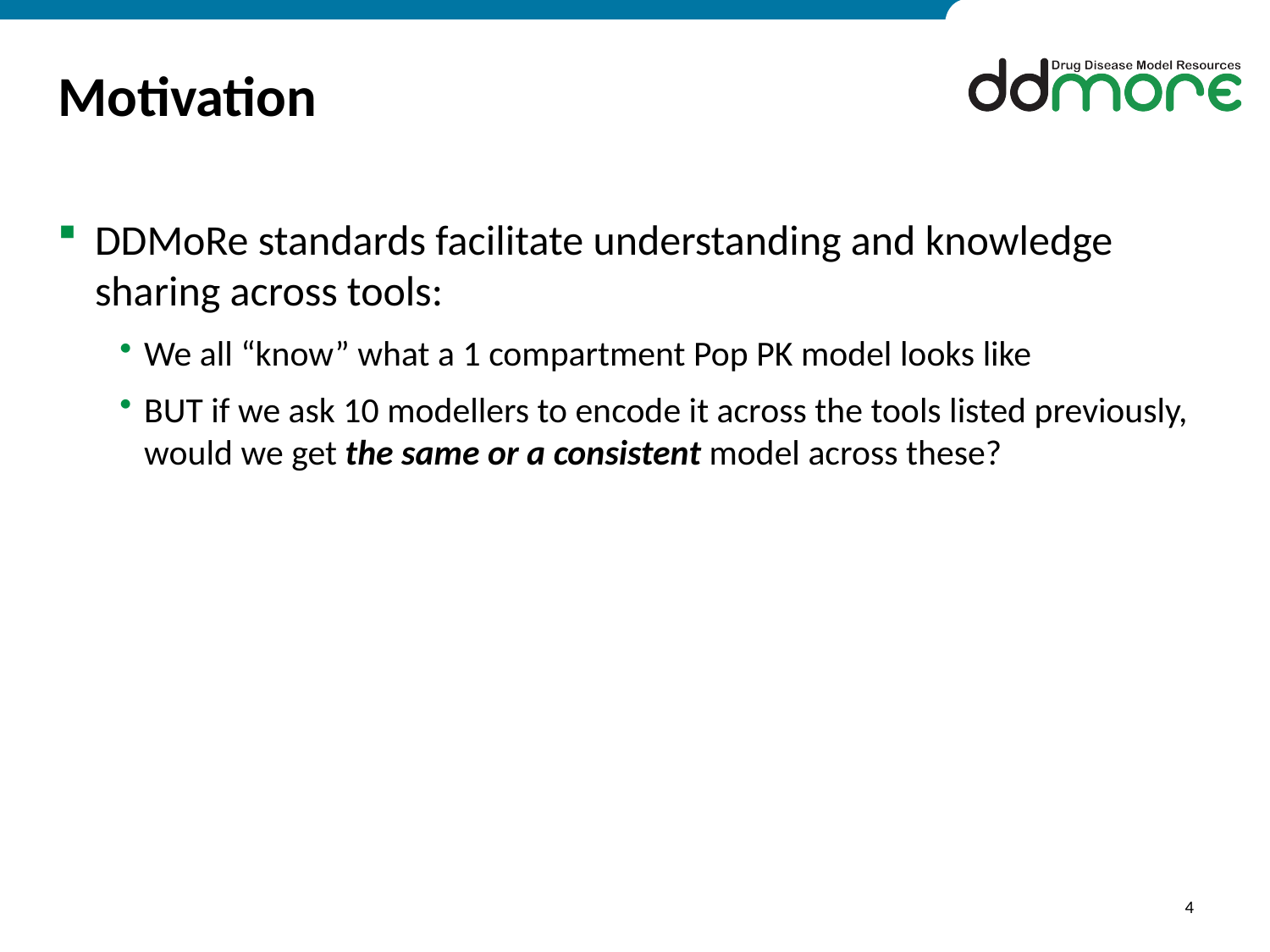

# Motivation
DDMoRe standards facilitate understanding and knowledge sharing across tools:
We all “know” what a 1 compartment Pop PK model looks like
BUT if we ask 10 modellers to encode it across the tools listed previously, would we get the same or a consistent model across these?

4